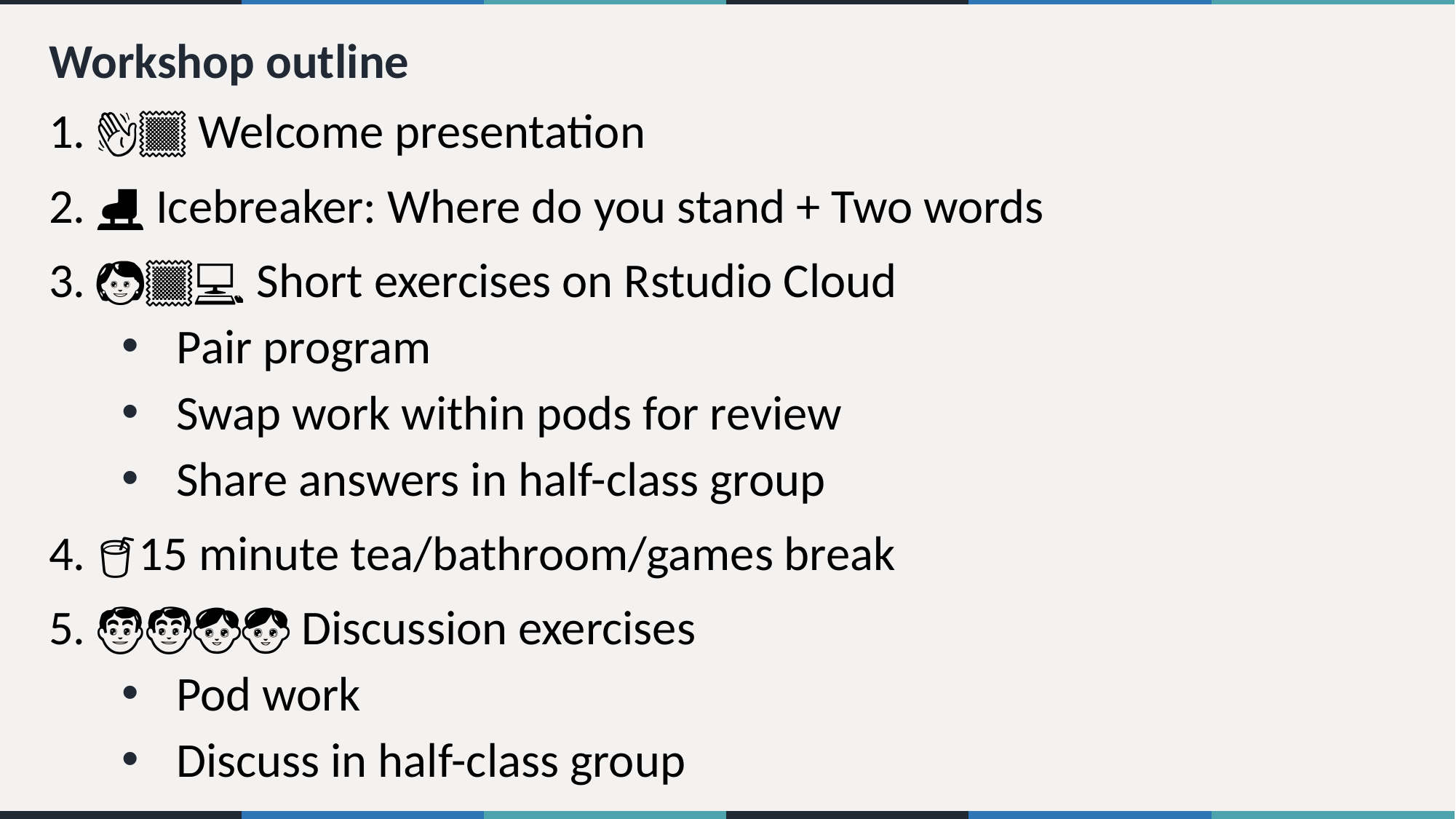

# Workshop outline
1. 👋🏽 Welcome presentation
2. ⛸ Icebreaker: Where do you stand + Two words
3. 👩🏽‍💻 Short exercises on Rstudio Cloud
Pair program
Swap work within pods for review
Share answers in half-class group
4. 🥤15 minute tea/bathroom/games break
5. 👨‍👨‍👦‍👦 Discussion exercises
Pod work
Discuss in half-class group